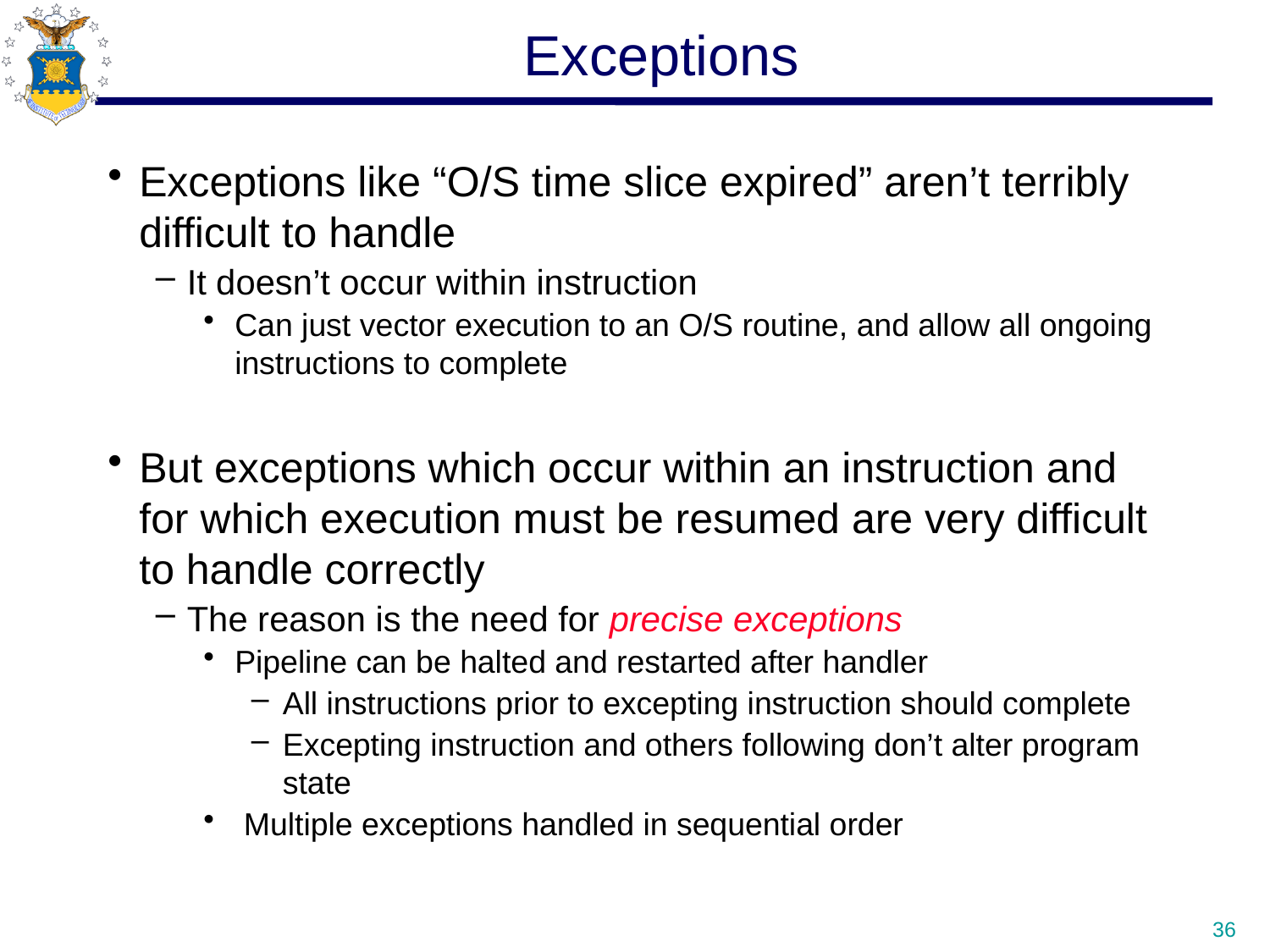

# Exceptions
Exceptions like “O/S time slice expired” aren’t terribly difficult to handle
It doesn’t occur within instruction
Can just vector execution to an O/S routine, and allow all ongoing instructions to complete

But exceptions which occur within an instruction and for which execution must be resumed are very difficult to handle correctly
The reason is the need for precise exceptions
Pipeline can be halted and restarted after handler
All instructions prior to excepting instruction should complete
Excepting instruction and others following don’t alter program state
 Multiple exceptions handled in sequential order
36